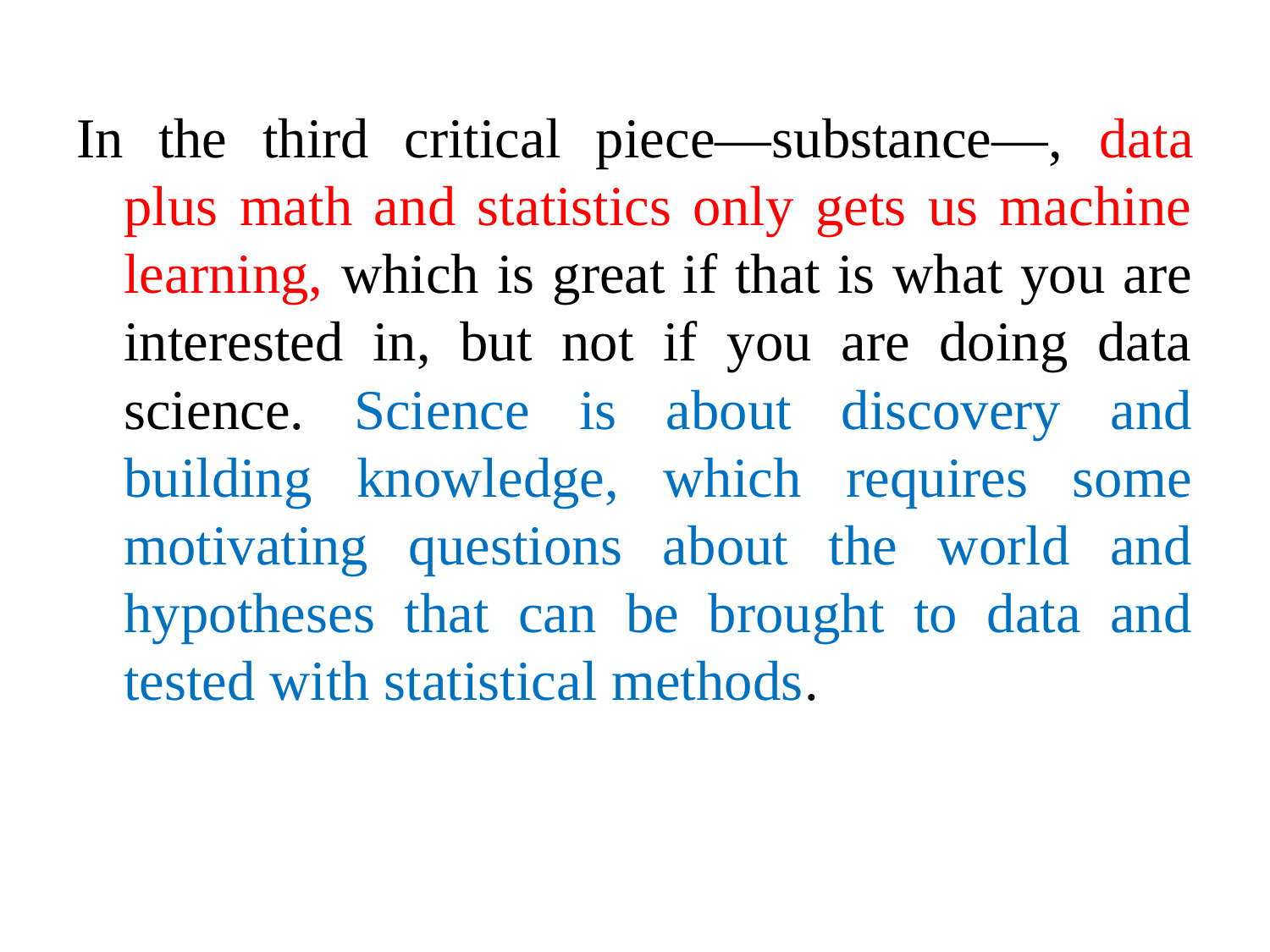

In the third critical piece—substance—, data plus math and statistics only gets us machine learning, which is great if that is what you are interested in, but not if you are doing data science. Science is about discovery and building knowledge, which requires some motivating questions about the world and hypotheses that can be brought to data and tested with statistical methods.